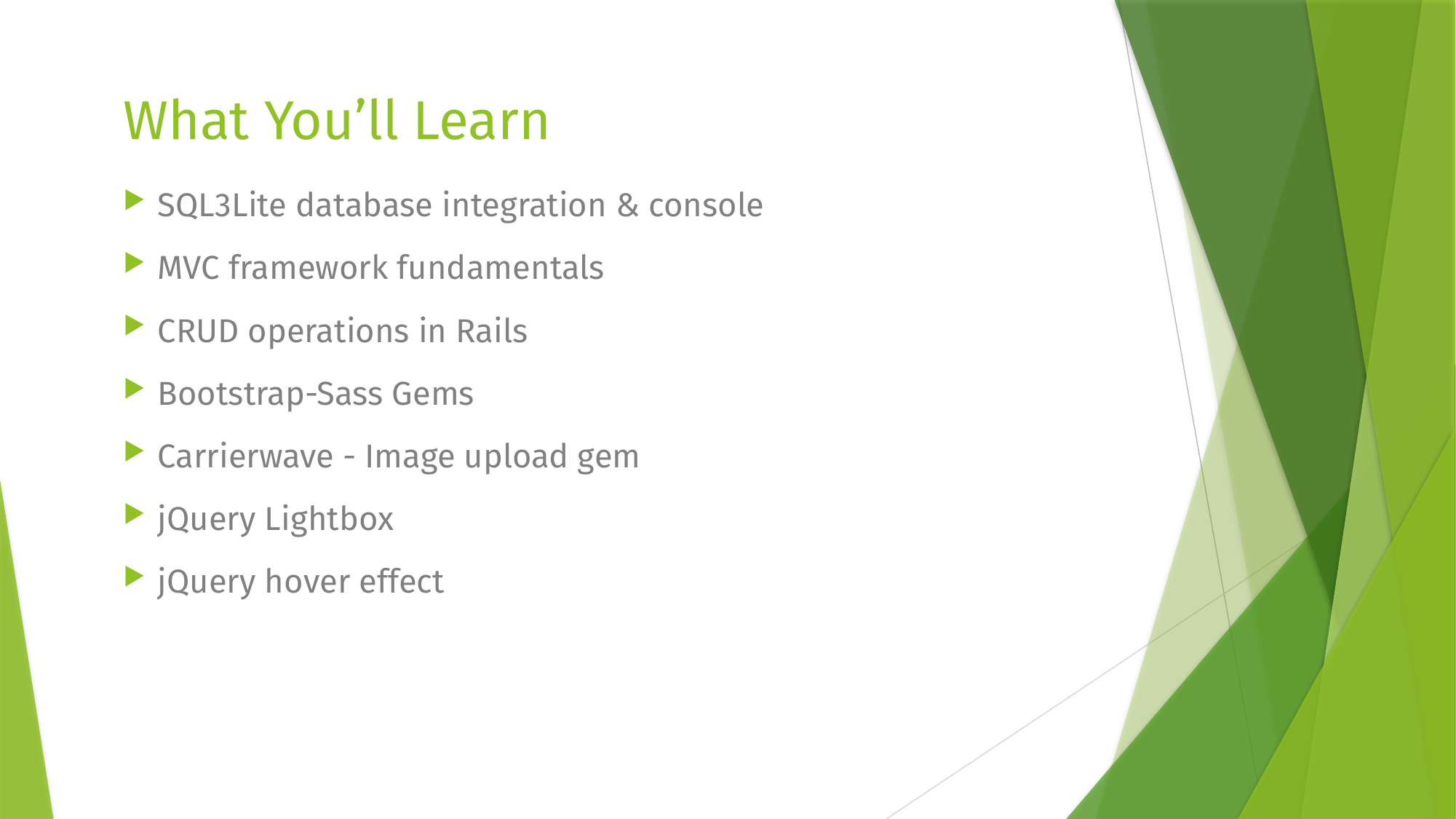

# What You’ll Learn

SQL3Lite database integration & console
MVC framework fundamentals
CRUD operations in Rails
Bootstrap-Sass Gems
Carrierwave - Image upload gem
jQuery Lightbox
jQuery hover effect